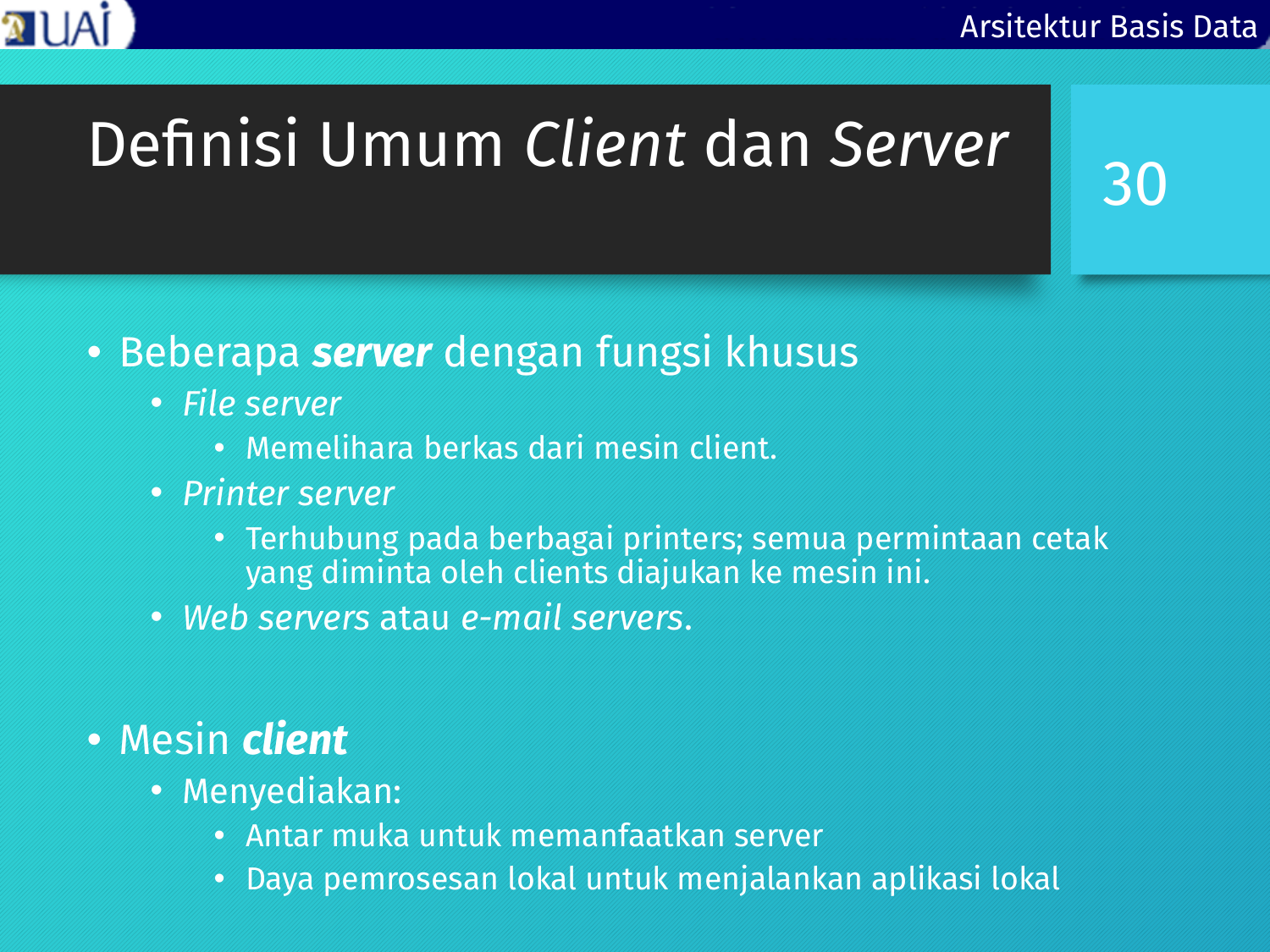

Arsitektur Basis Data
# Definisi Umum Client dan Server
30
Beberapa server dengan fungsi khusus
File server
Memelihara berkas dari mesin client.
Printer server
Terhubung pada berbagai printers; semua permintaan cetak yang diminta oleh clients diajukan ke mesin ini.
Web servers atau e-mail servers.

Mesin client
Menyediakan:
Antar muka untuk memanfaatkan server
Daya pemrosesan lokal untuk menjalankan aplikasi lokal